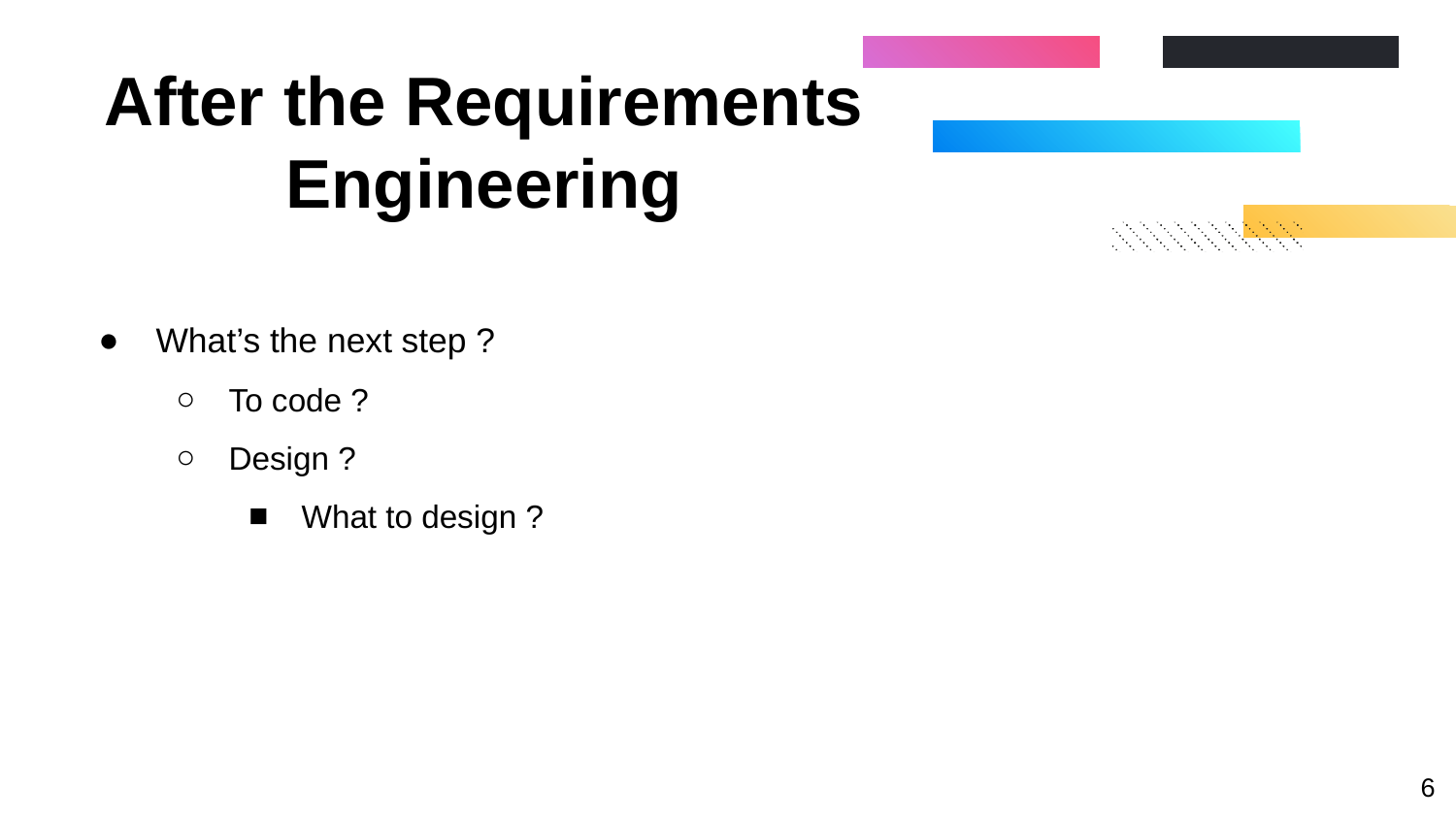

# After the Requirements Engineering
What’s the next step ?
To code ?
Design ?
What to design ?

6